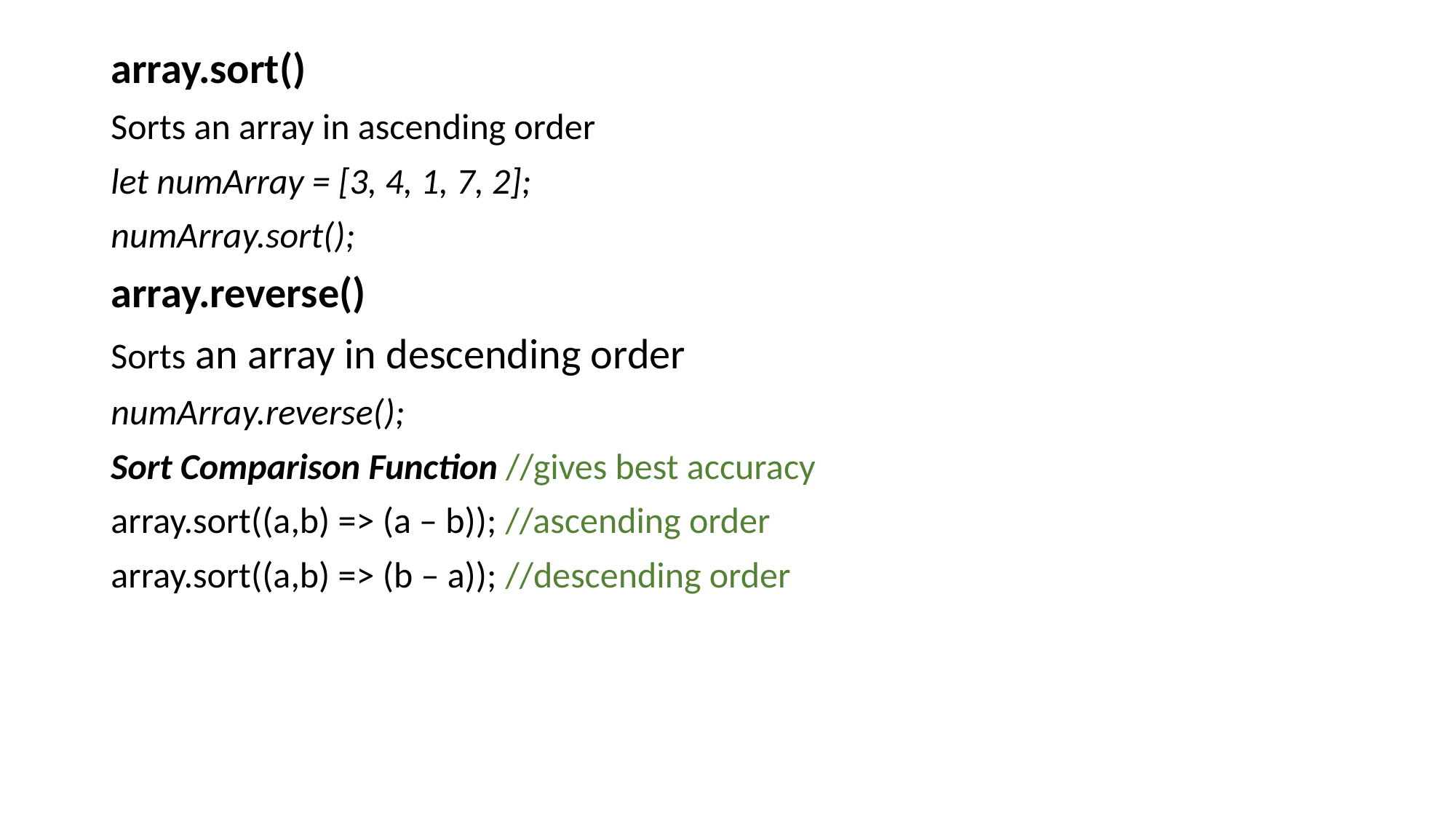

array.sort()
Sorts an array in ascending order
let numArray = [3, 4, 1, 7, 2];
numArray.sort();
array.reverse()
Sorts an array in descending order
numArray.reverse();
Sort Comparison Function //gives best accuracy
array.sort((a,b) => (a – b)); //ascending order
array.sort((a,b) => (b – a)); //descending order